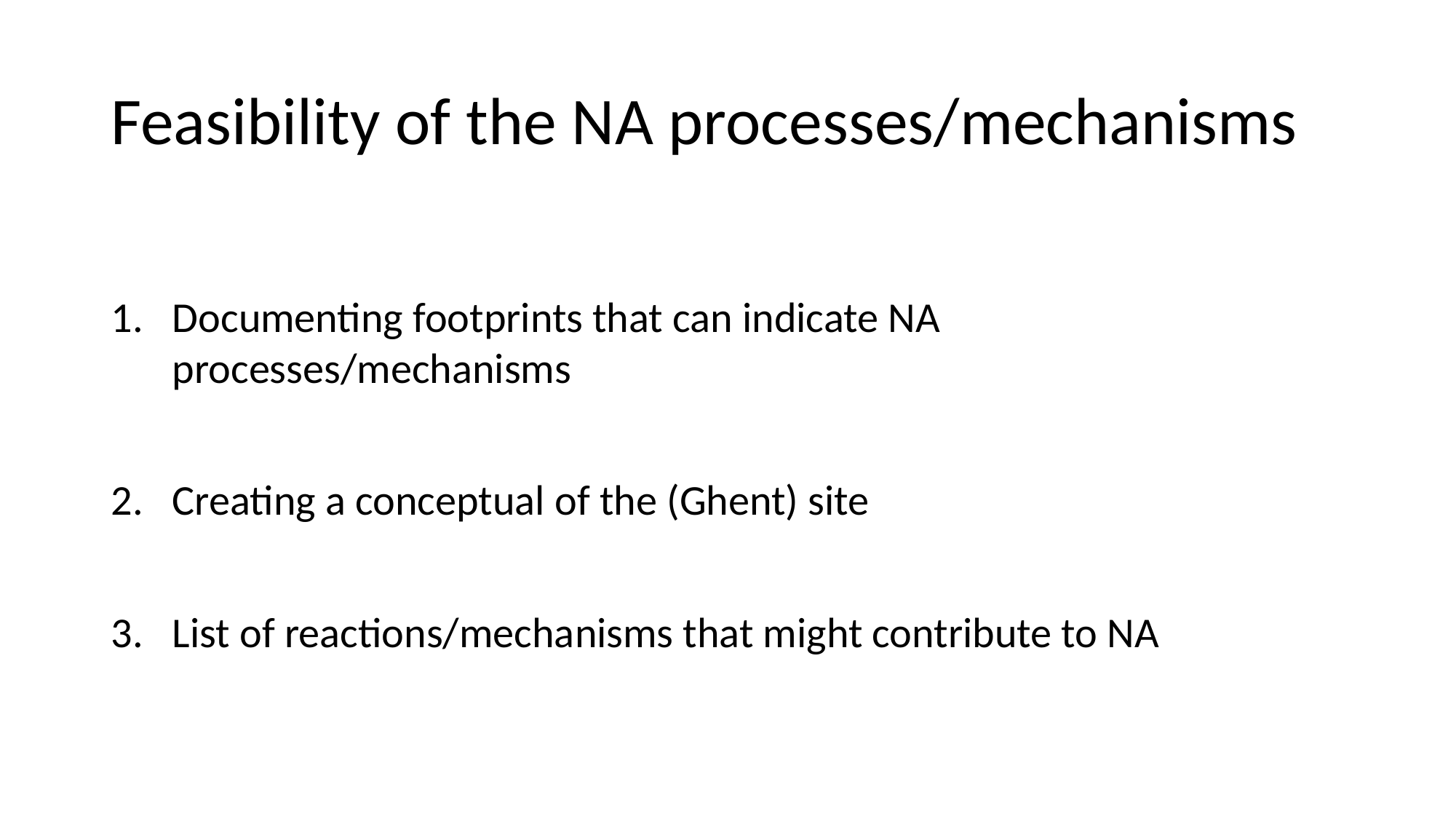

Feasibility of the NA processes/mechanisms

Documenting footprints that can indicate NA processes/mechanisms

Creating a conceptual of the (Ghent) site

List of reactions/mechanisms that might contribute to NA